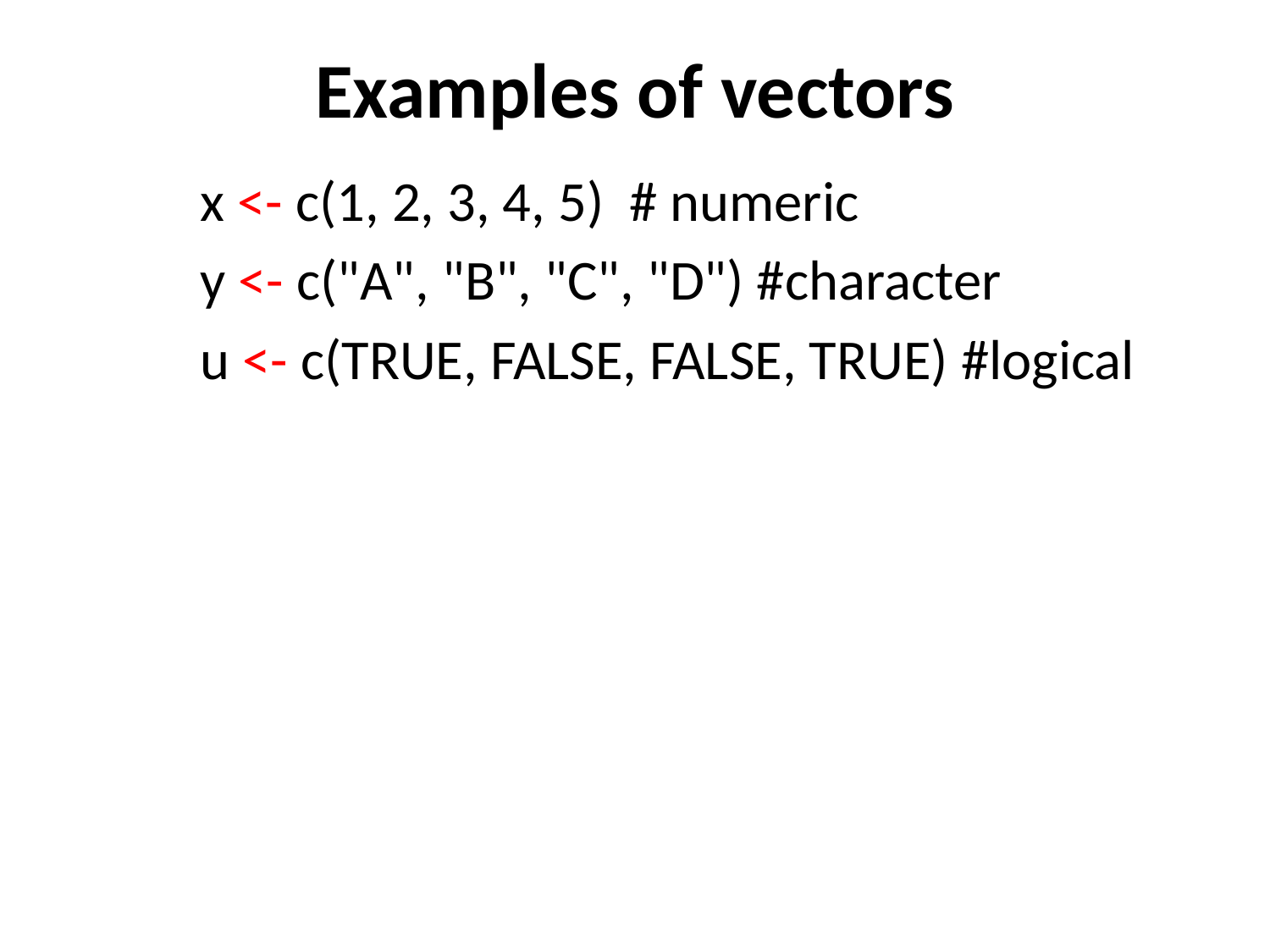

# Examples of vectors
x <- c(1, 2, 3, 4, 5)  # numeric
y <- c("A", "B", "C", "D") #character
u <- c(TRUE, FALSE, FALSE, TRUE) #logical